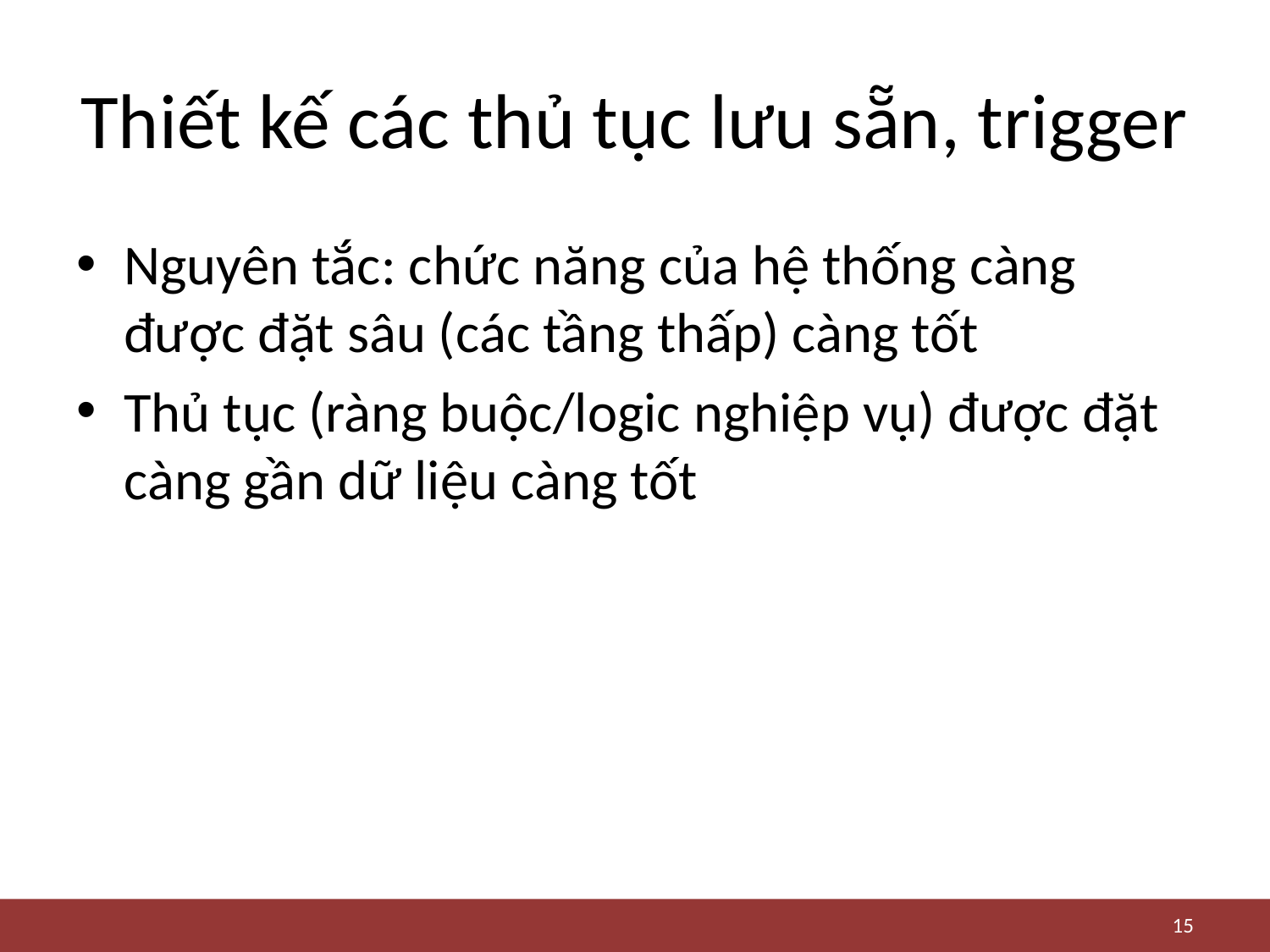

# Thiết kế các thủ tục lưu sẵn, trigger
Nguyên tắc: chức năng của hệ thống càng được đặt sâu (các tầng thấp) càng tốt
Thủ tục (ràng buộc/logic nghiệp vụ) được đặt càng gần dữ liệu càng tốt
15